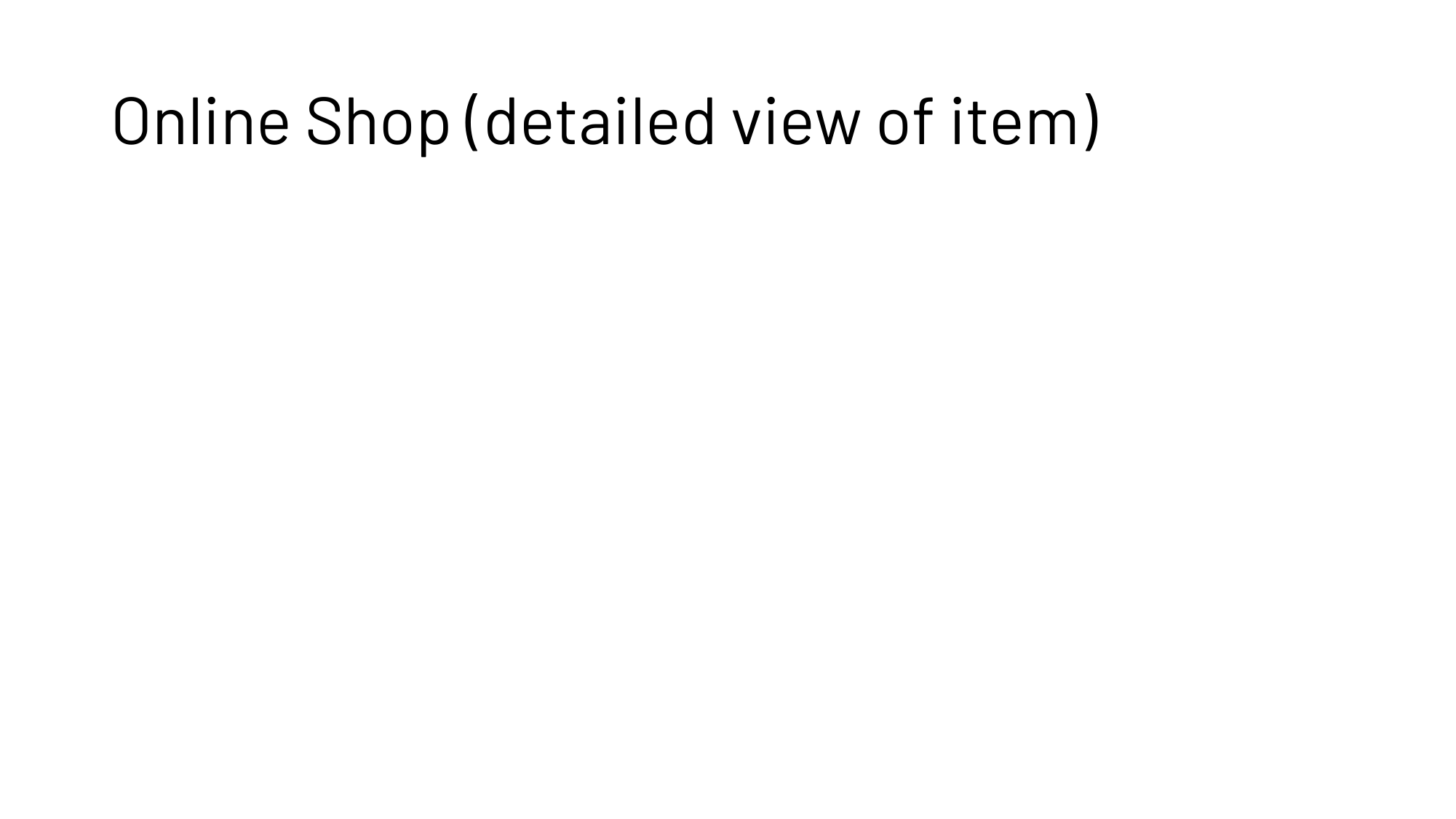

# Online Shop (detailed view of item)